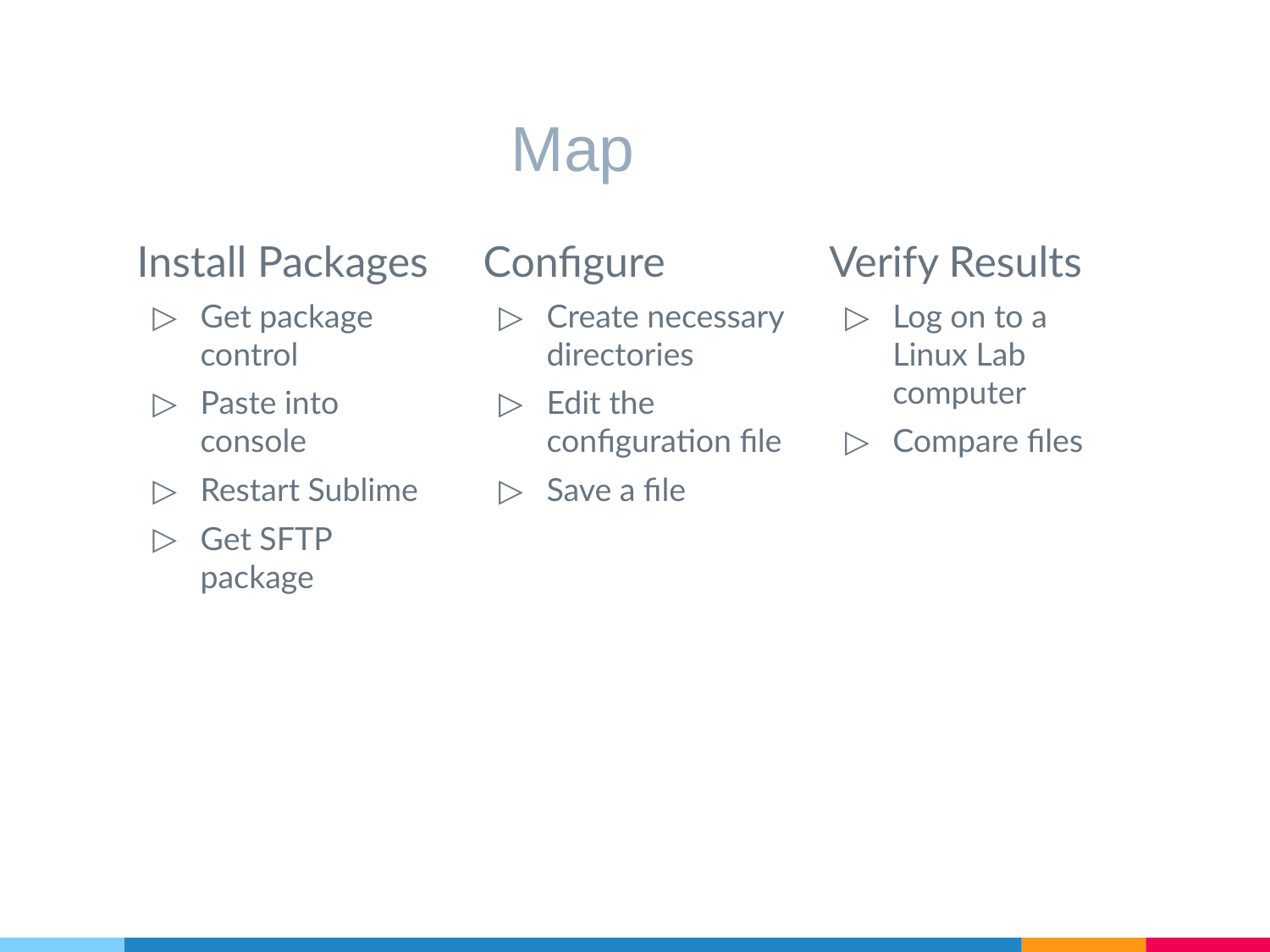

# Map
Install Packages
Get package control
Paste into console
Restart Sublime
Get SFTP package
Configure
Create necessary directories
Edit the configuration file
Save a file
Verify Results
Log on to a Linux Lab computer
Compare files